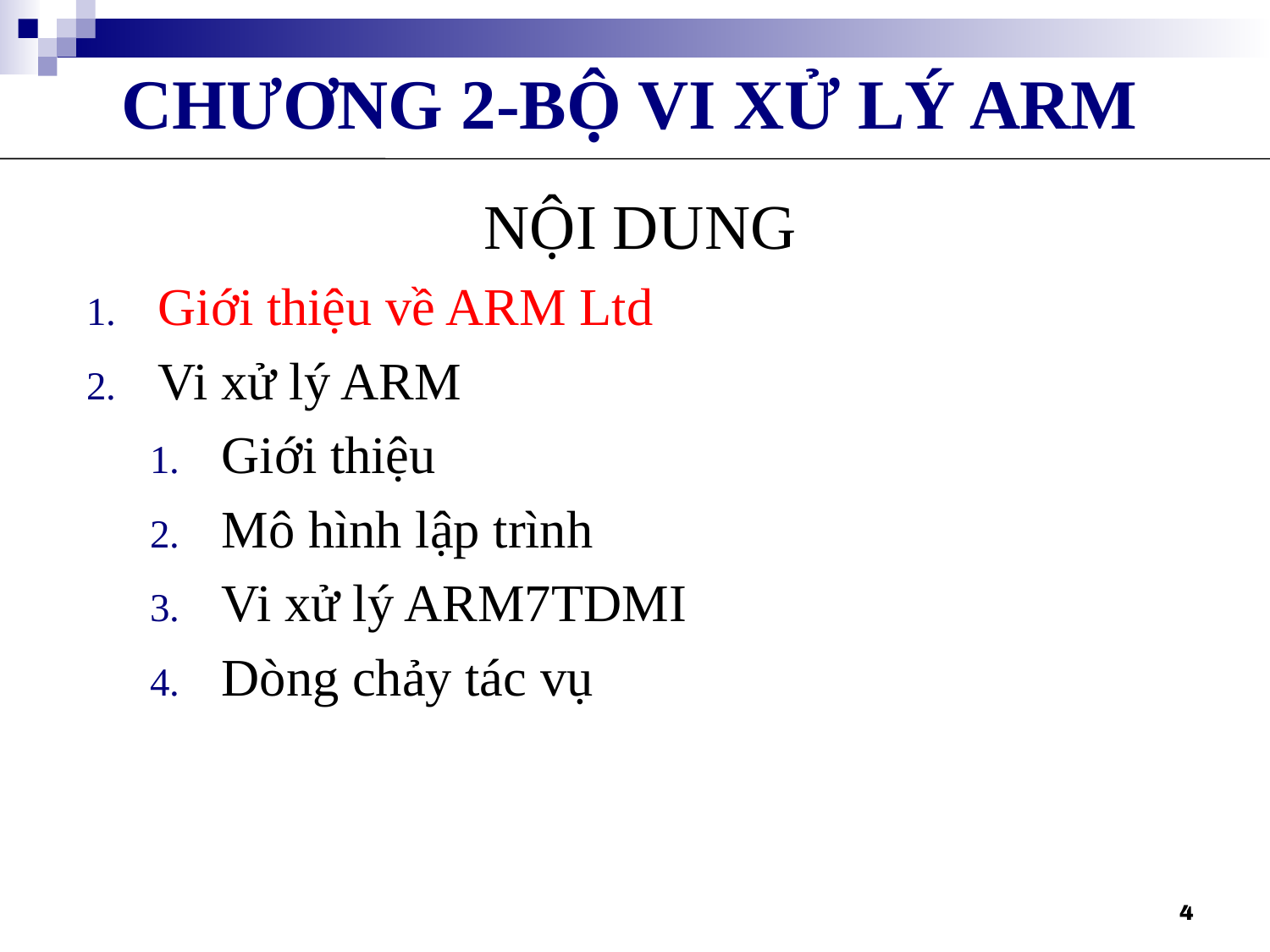

CHƯƠNG 2-BỘ VI XỬ LÝ ARM

NỘI DUNG
Giới thiệu về ARM Ltd
Vi xử lý ARM
Giới thiệu
Mô hình lập trình
Vi xử lý ARM7TDMI
Dòng chảy tác vụ
4